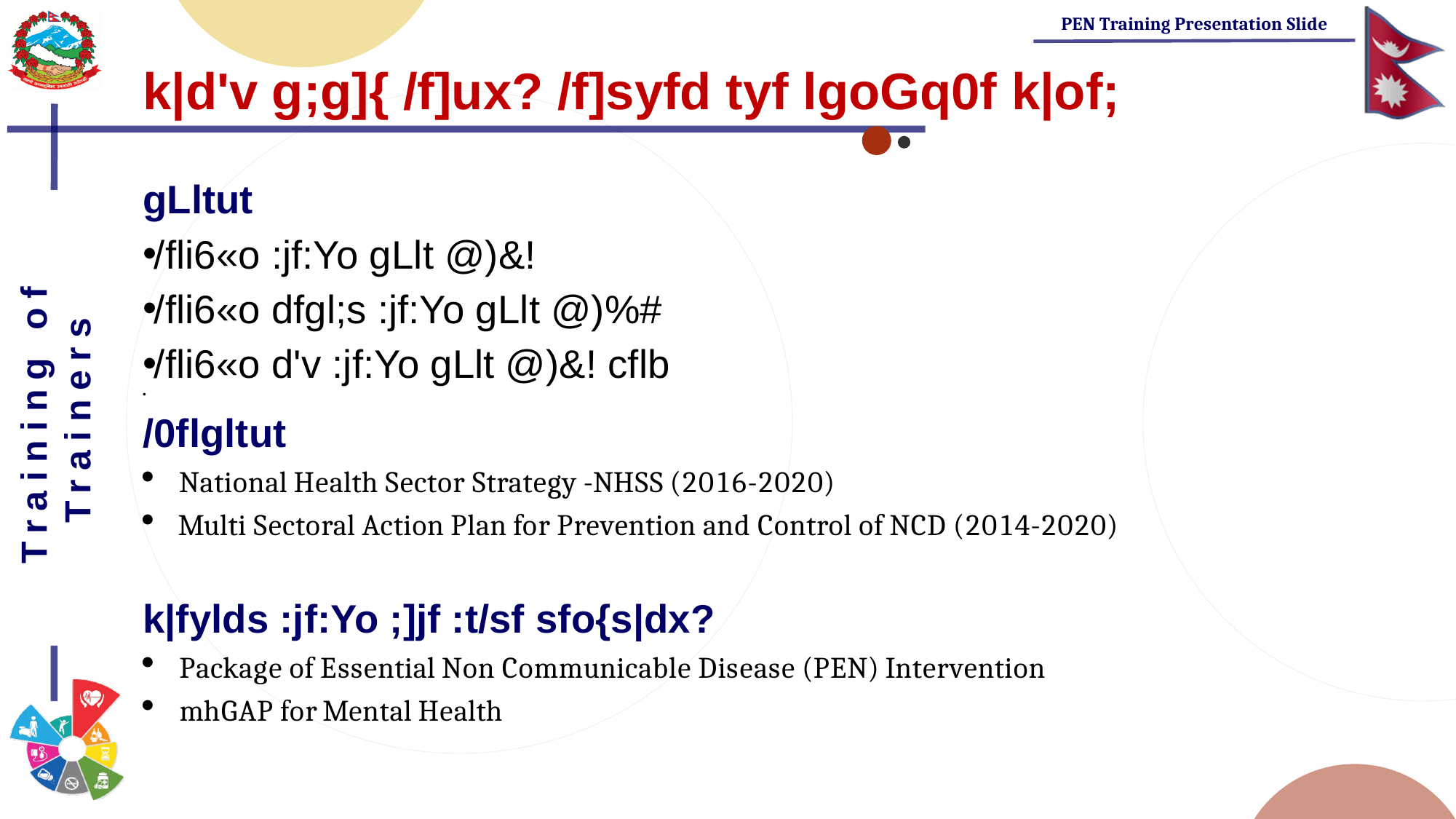

# k|d'v g;g]{ /f]ux? /f]syfd tyf lgoGq0f k|of;
gLltut
/fli6«o :jf:Yo gLlt @)&!
/fli6«o dfgl;s :jf:Yo gLlt @)%#
/fli6«o d'v :jf:Yo gLlt @)&! cflb

/0flgltut
National Health Sector Strategy -NHSS (2016-2020)
Multi Sectoral Action Plan for Prevention and Control of NCD (2014-2020)

k|fylds :jf:Yo ;]jf :t/sf sfo{s|dx?
Package of Essential Non Communicable Disease (PEN) Intervention
mhGAP for Mental Health